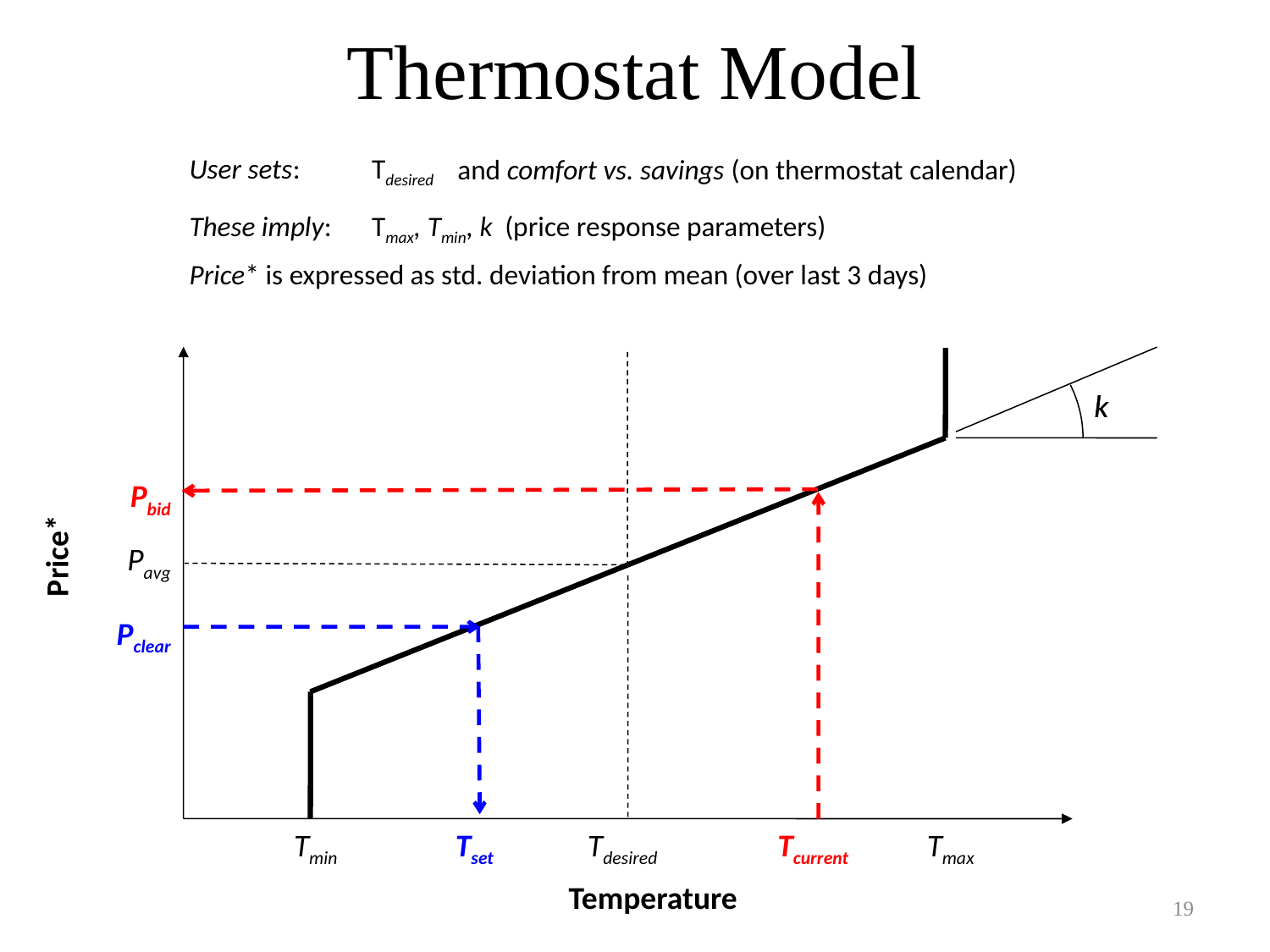

# Thermostat Model
User sets: 	Tdesired  (on thermostat calendar)
These imply:  	Tmax, Tmin, k  (price response parameters)
Price* is expressed as std. deviation from mean (over last 3 days)
and comfort vs. savings (on thermostat calendar)

k
k

Tmin
Tmax

Pbid

Price*
Pavg

Pclear

Tset
Tdesired
Tcurrent
Temperature
19